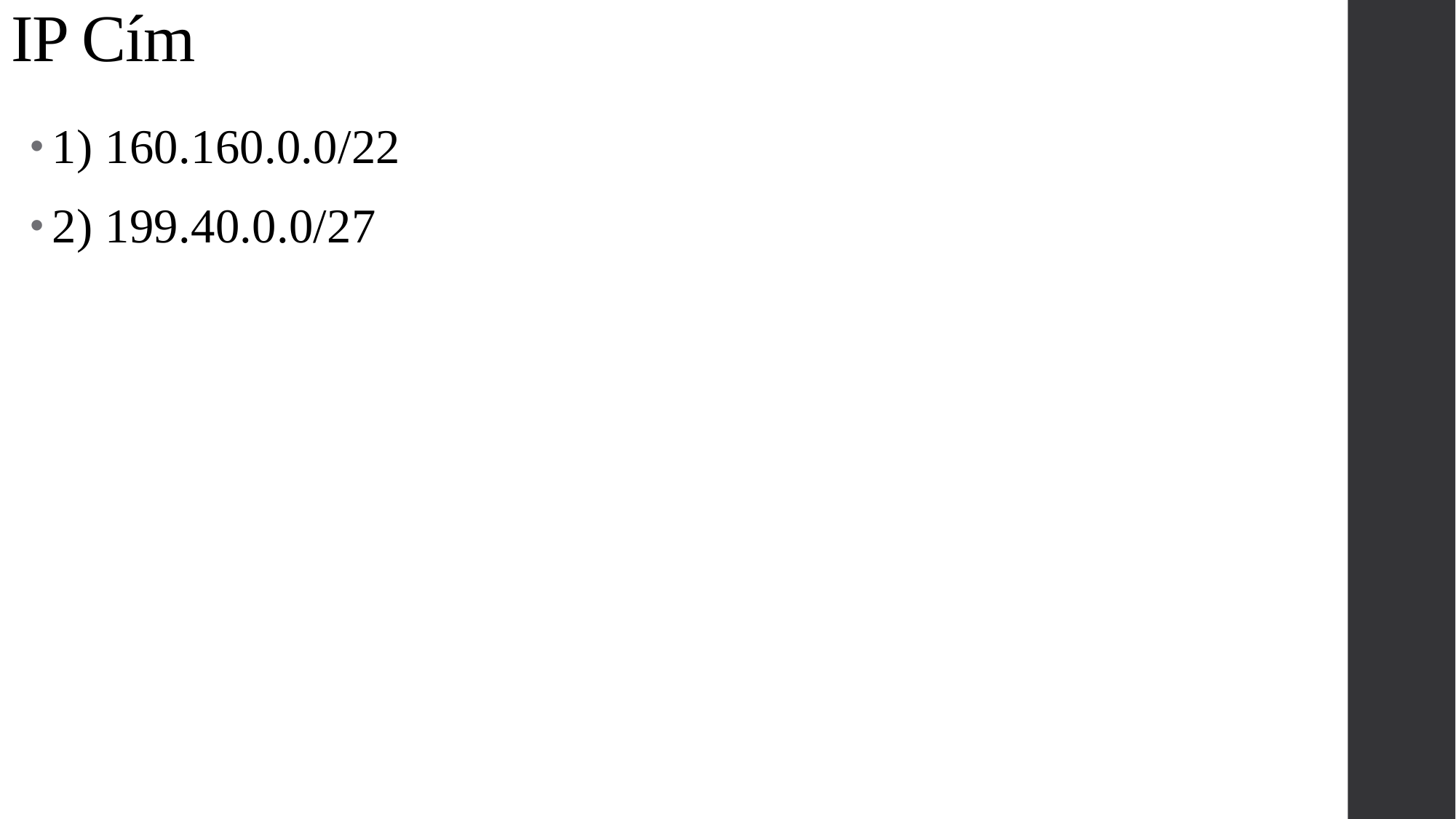

# IP Cím
1) 160.160.0.0/22
2) 199.40.0.0/27